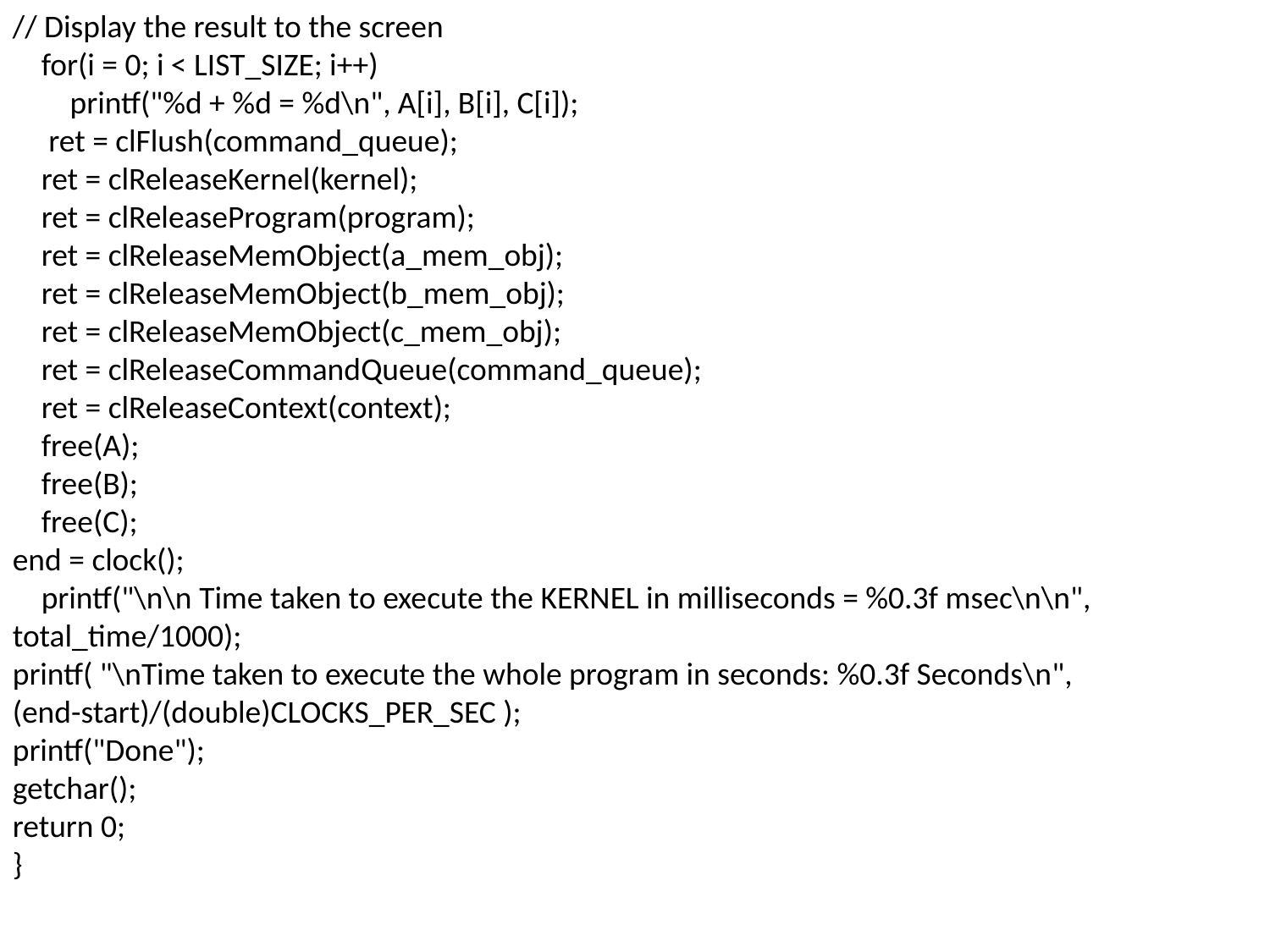

// Display the result to the screen
    for(i = 0; i < LIST_SIZE; i++)
        printf("%d + %d = %d\n", A[i], B[i], C[i]);
     ret = clFlush(command_queue);
    ret = clReleaseKernel(kernel);
    ret = clReleaseProgram(program);
    ret = clReleaseMemObject(a_mem_obj);
    ret = clReleaseMemObject(b_mem_obj);
    ret = clReleaseMemObject(c_mem_obj);
    ret = clReleaseCommandQueue(command_queue);
    ret = clReleaseContext(context);
    free(A);
    free(B);
    free(C);
end = clock();
    printf("\n\n Time taken to execute the KERNEL in milliseconds = %0.3f msec\n\n", total_time/1000);
printf( "\nTime taken to execute the whole program in seconds: %0.3f Seconds\n", (end-start)/(double)CLOCKS_PER_SEC );
printf("Done");
getchar();
return 0;
}